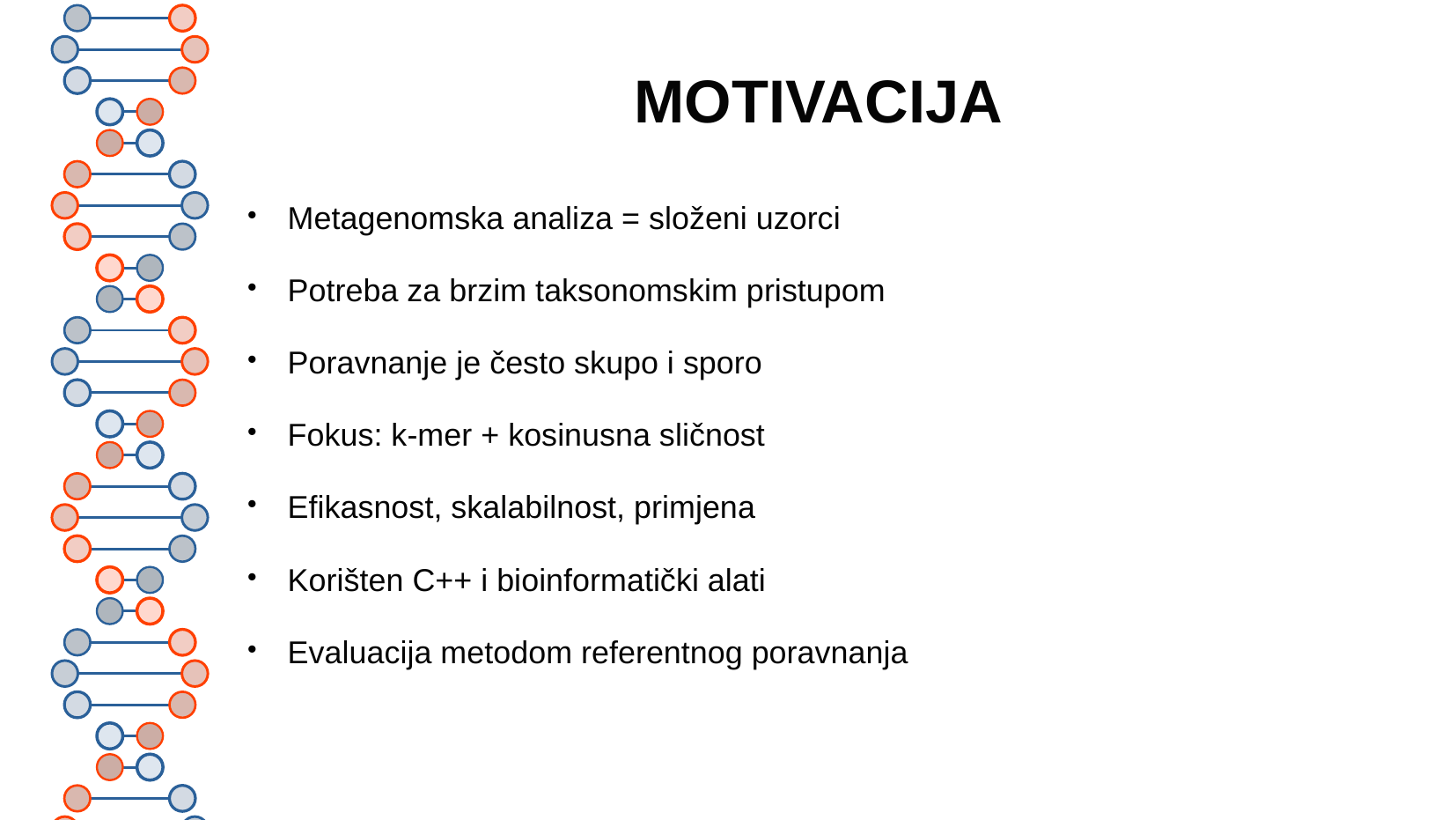

# MOTIVACIJA
Metagenomska analiza = složeni uzorci
Potreba za brzim taksonomskim pristupom
Poravnanje je često skupo i sporo
Fokus: k-mer + kosinusna sličnost
Efikasnost, skalabilnost, primjena
Korišten C++ i bioinformatički alati
Evaluacija metodom referentnog poravnanja
02.06.2025.
Fakultet elektrotehnike i računarstva
2